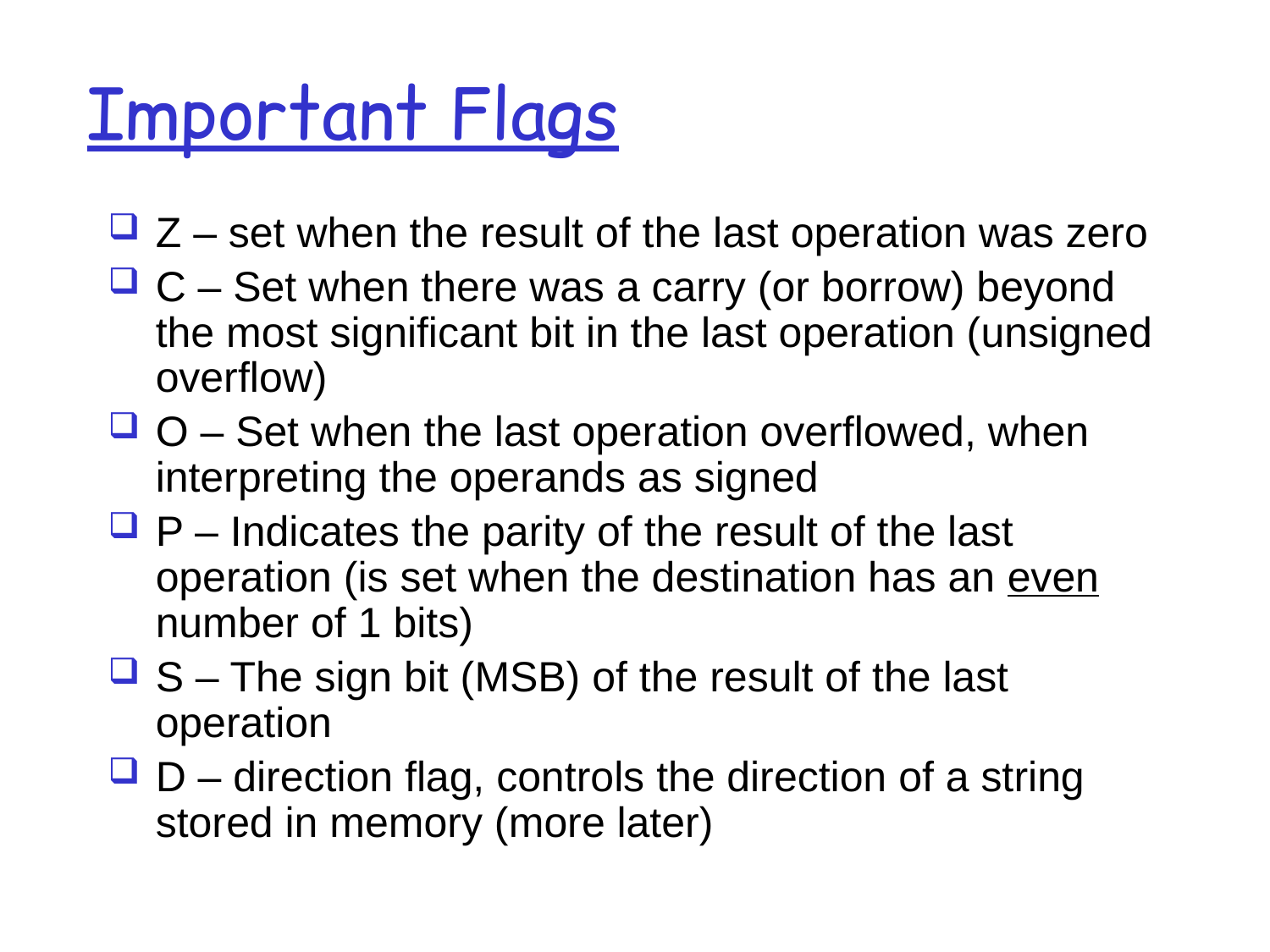

Important Flags
Z – set when the result of the last operation was zero
C – Set when there was a carry (or borrow) beyond the most significant bit in the last operation (unsigned overflow)
O – Set when the last operation overflowed, when interpreting the operands as signed
P – Indicates the parity of the result of the last operation (is set when the destination has an even number of 1 bits)
S – The sign bit (MSB) of the result of the last operation
D – direction flag, controls the direction of a string stored in memory (more later)